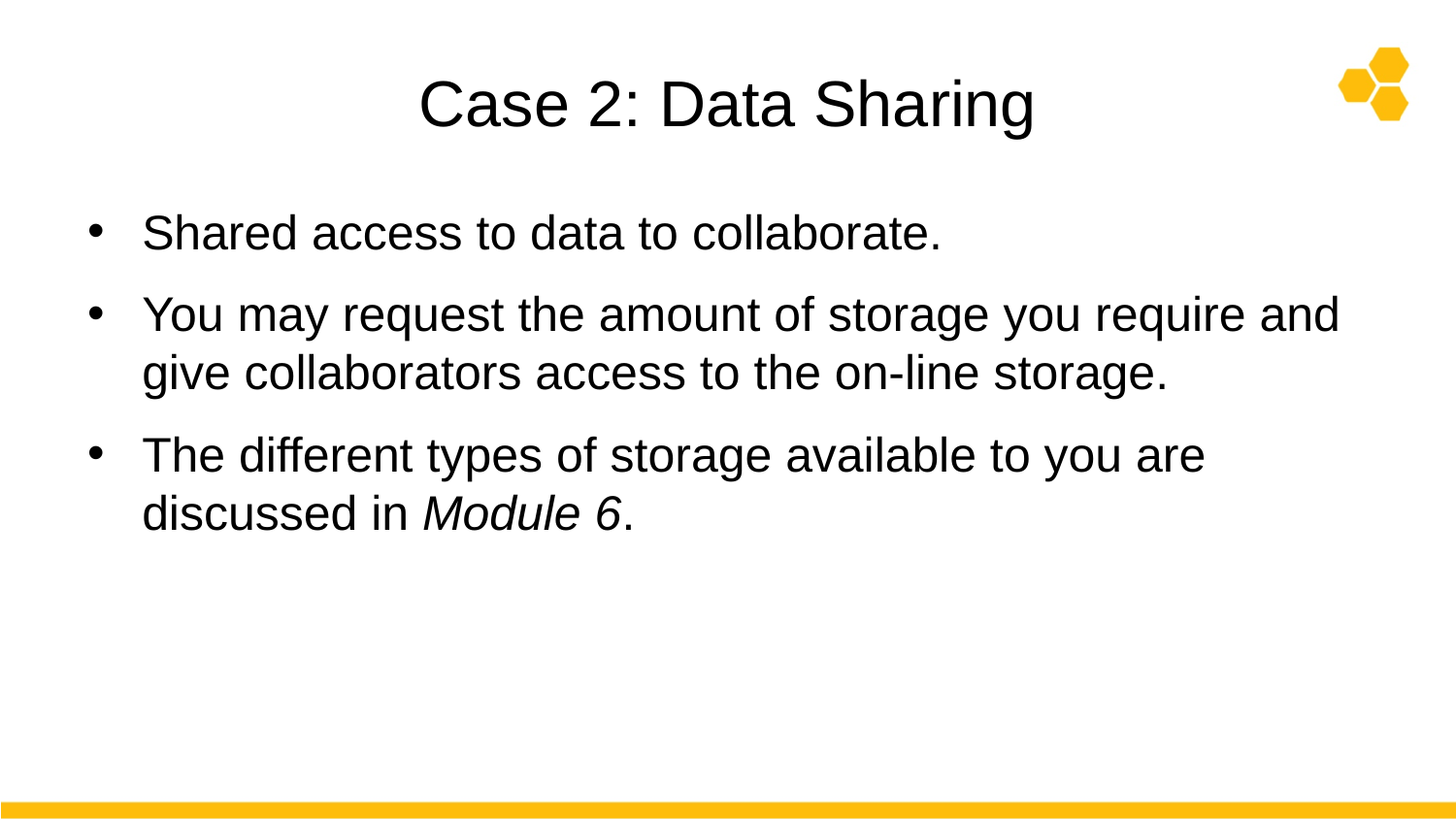

# Case 2: Data Sharing
Shared access to data to collaborate.
You may request the amount of storage you require and give collaborators access to the on-line storage.
The different types of storage available to you are discussed in Module 6.